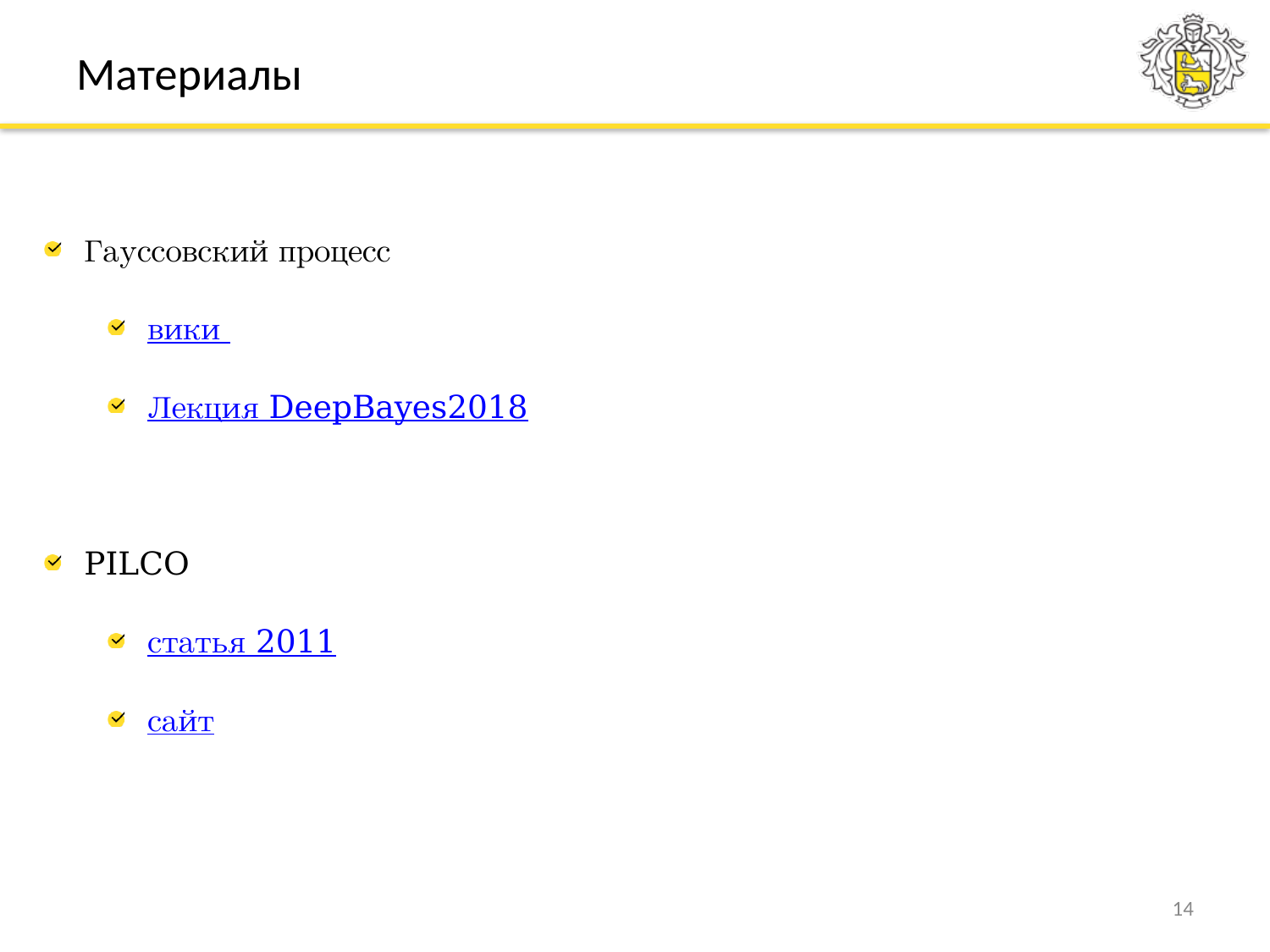

# Материалы

Гауссовский процесс
вики
Лекция DeepBayes2018

PILCO
статья 2011
сайт

14